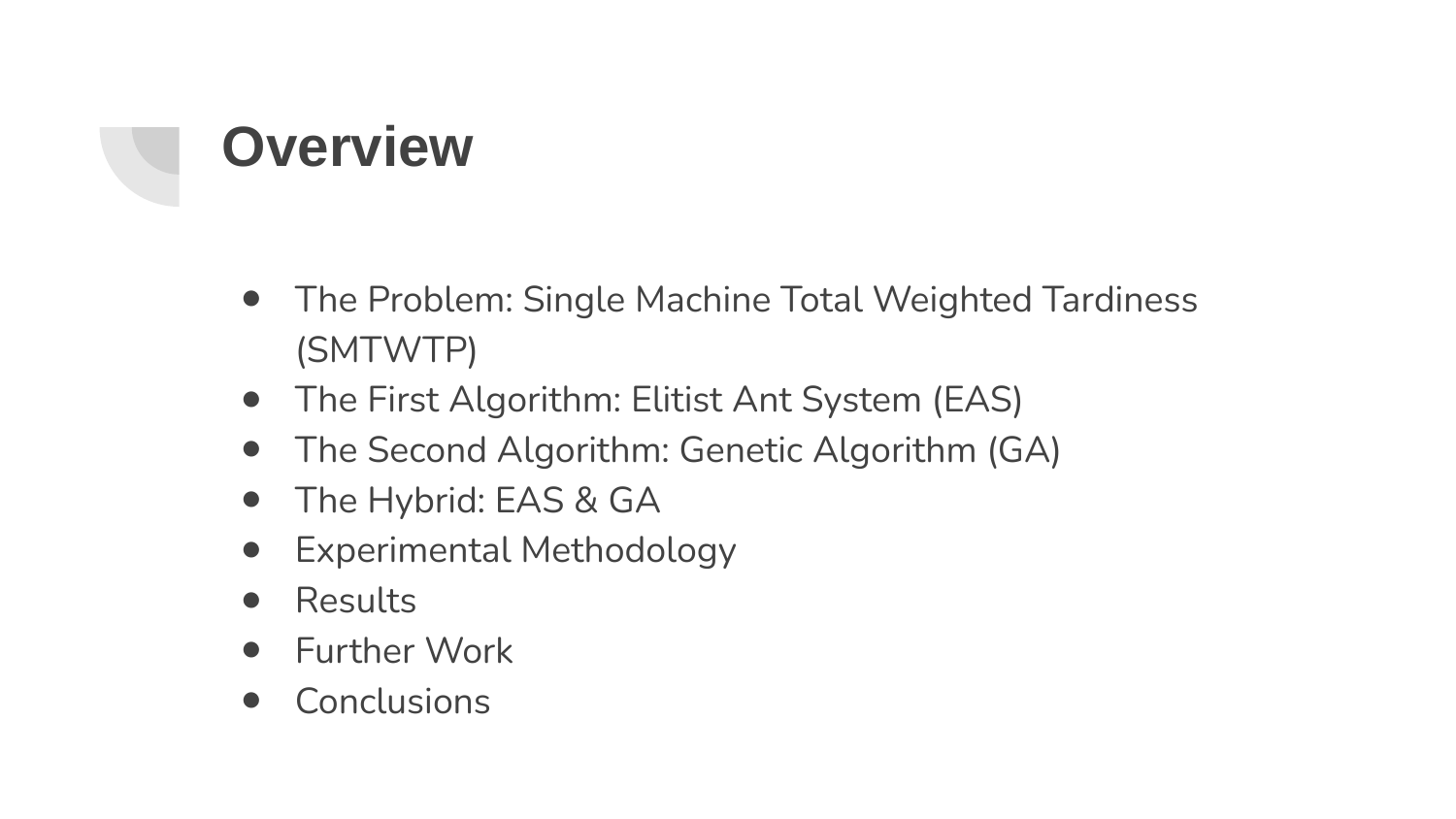

# Overview
The Problem: Single Machine Total Weighted Tardiness (SMTWTP)
The First Algorithm: Elitist Ant System (EAS)
The Second Algorithm: Genetic Algorithm (GA)
The Hybrid: EAS & GA
Experimental Methodology
Results
Further Work
Conclusions